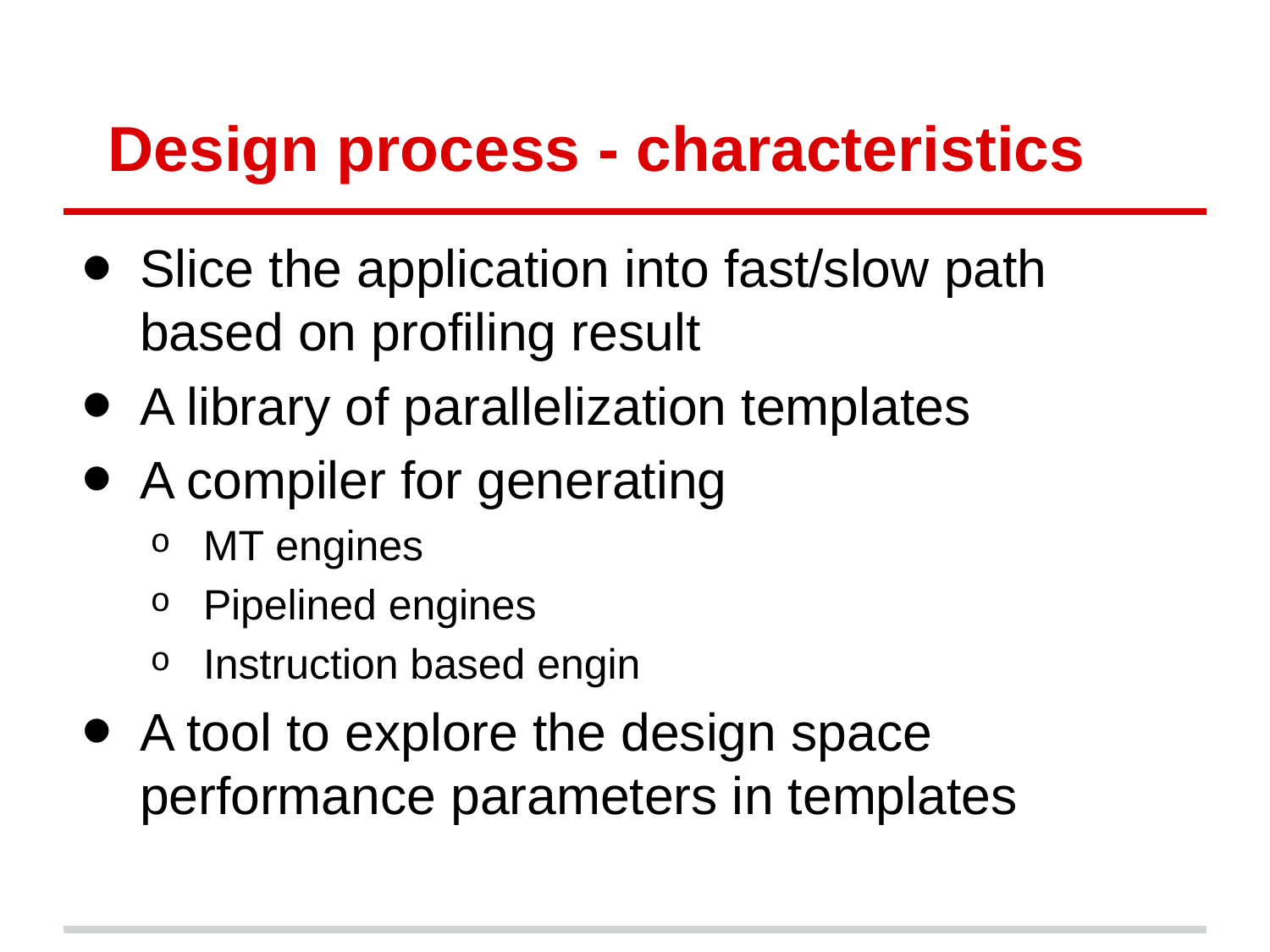

# Design process - characteristics
Slice the application into fast/slow path based on profiling result
A library of parallelization templates
A compiler for generating
MT engines
Pipelined engines
Instruction based engin
A tool to explore the design space performance parameters in templates